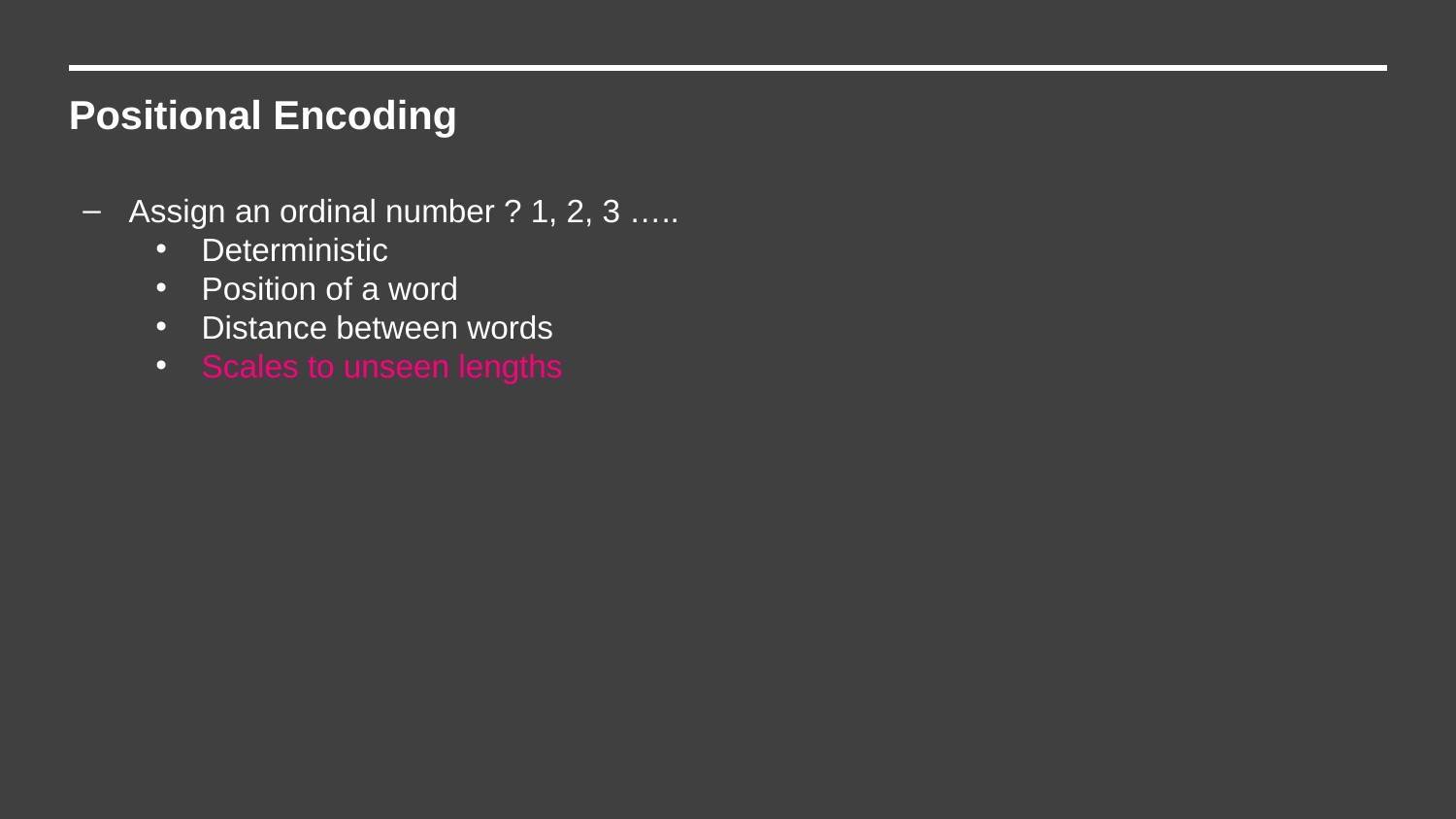

Positional Encoding

Assign an ordinal number ? 1, 2, 3 …..
Deterministic
Position of a word
Distance between words
Scales to unseen lengths